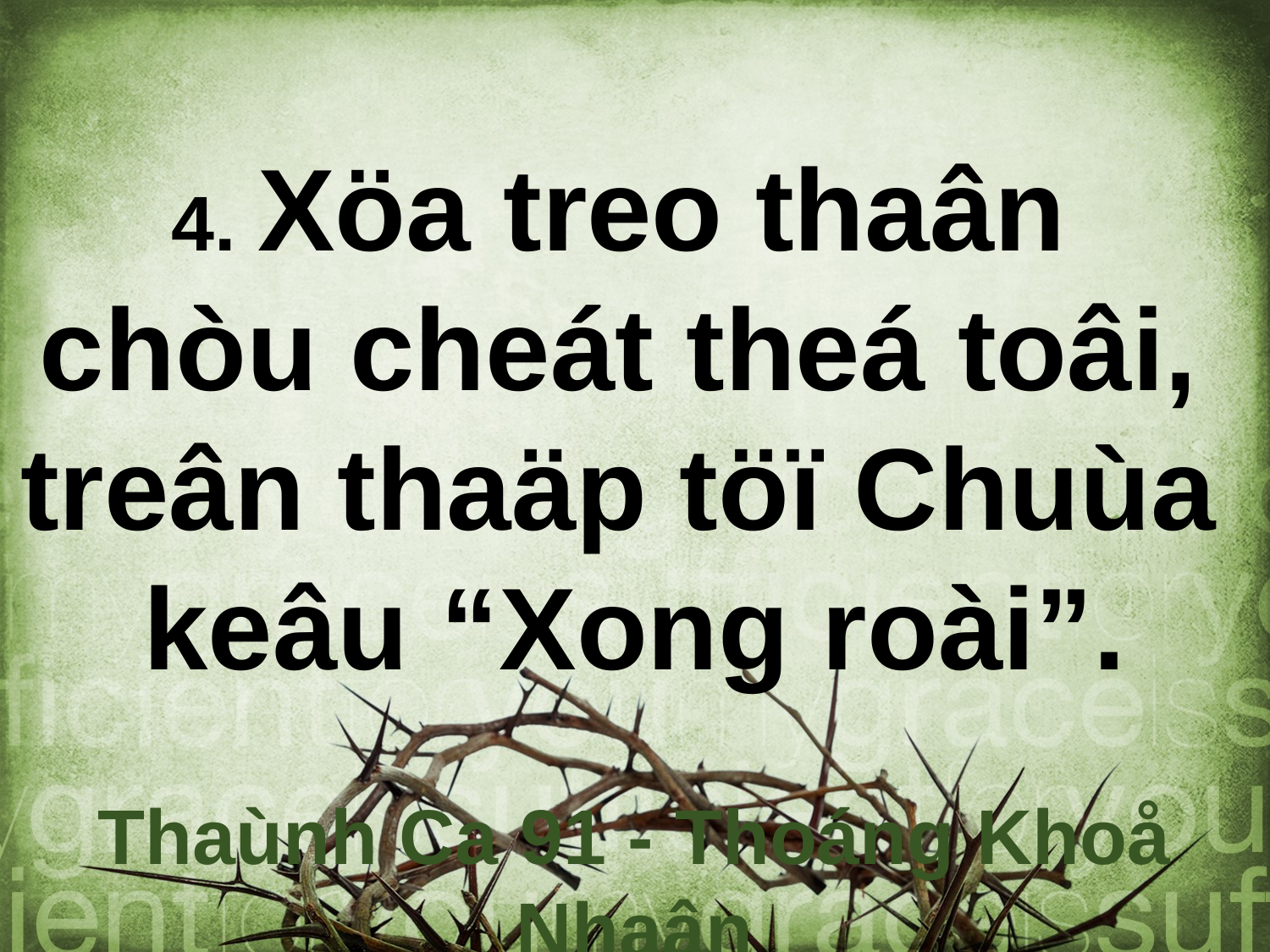

4. Xöa treo thaân
chòu cheát theá toâi,
treân thaäp töï Chuùa
keâu “Xong roài”.
Thaùnh Ca 91 - Thoáng Khoå Nhaân